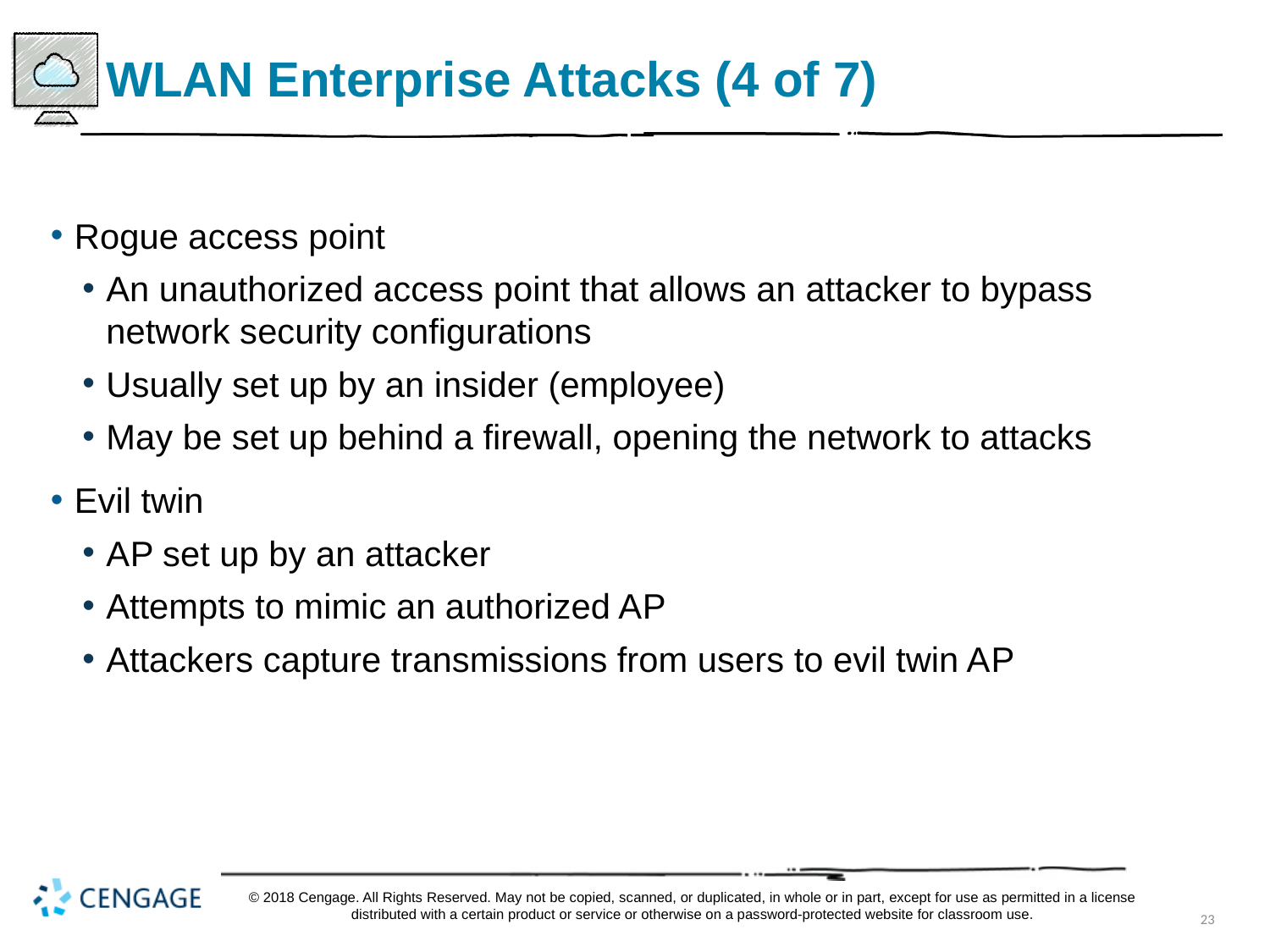

# WLAN Enterprise Attacks (4 of 7)
Rogue access point
An unauthorized access point that allows an attacker to bypass network security configurations
Usually set up by an insider (employee)
May be set up behind a firewall, opening the network to attacks
Evil twin
A P set up by an attacker
Attempts to mimic an authorized A P
Attackers capture transmissions from users to evil twin A P
© 2018 Cengage. All Rights Reserved. May not be copied, scanned, or duplicated, in whole or in part, except for use as permitted in a license distributed with a certain product or service or otherwise on a password-protected website for classroom use.